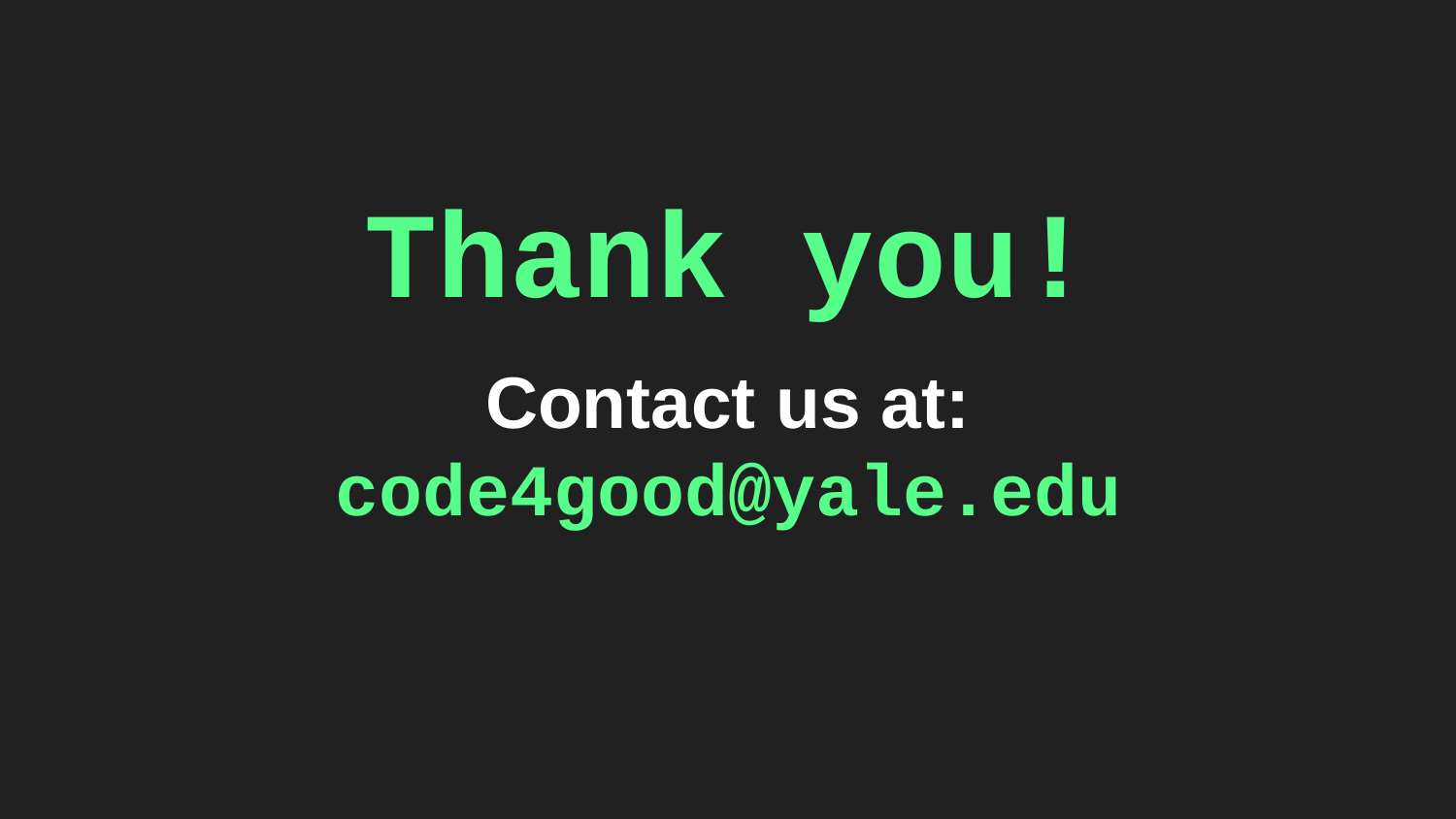

# Thank you!

Contact us at:
code4good@yale.edu